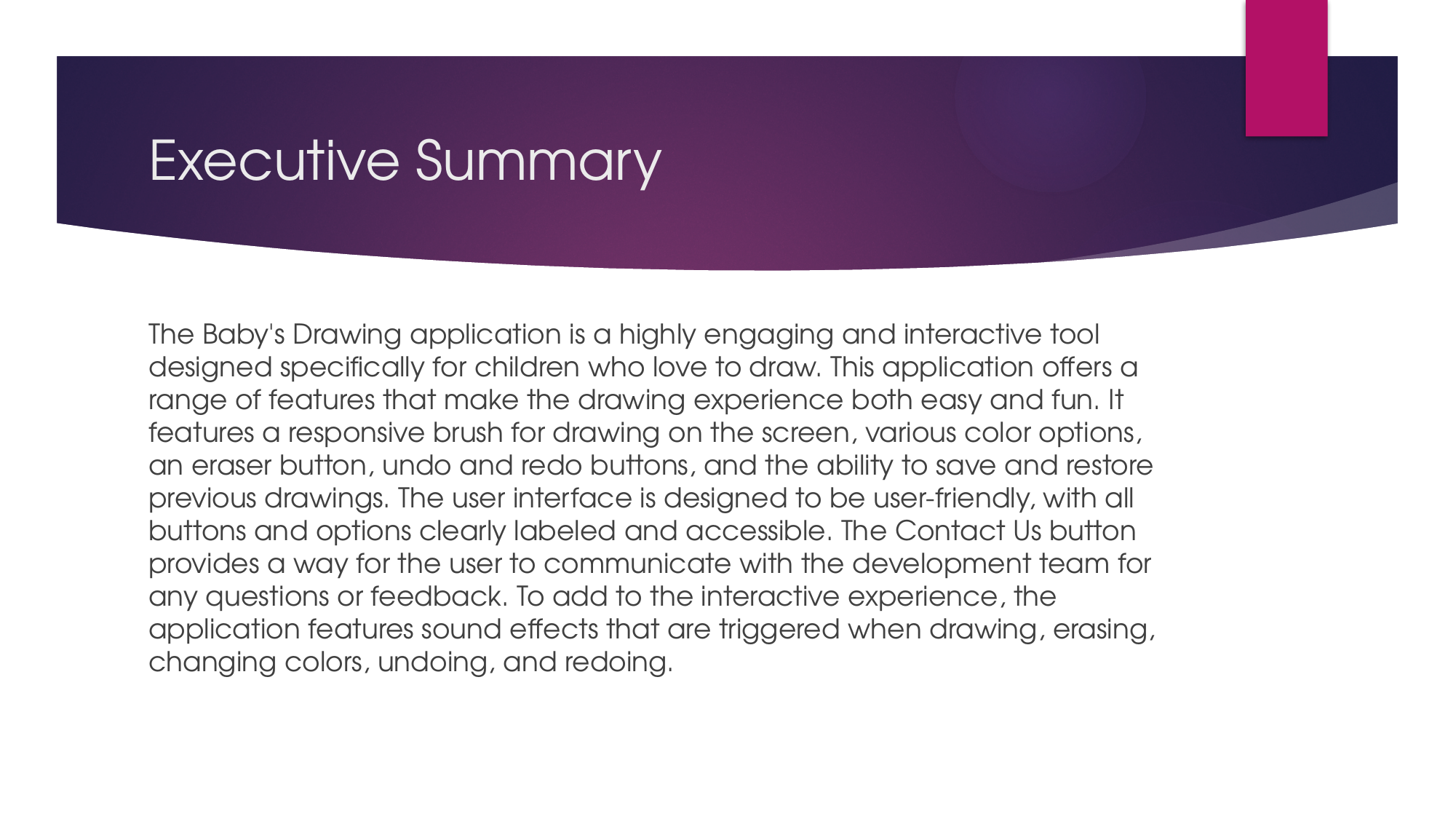

# Executive Summary
The Baby's Drawing application is a highly engaging and interactive tool designed specifically for children who love to draw. This application offers a range of features that make the drawing experience both easy and fun. It features a responsive brush for drawing on the screen, various color options, an eraser button, undo and redo buttons, and the ability to save and restore previous drawings. The user interface is designed to be user-friendly, with all buttons and options clearly labeled and accessible. The Contact Us button provides a way for the user to communicate with the development team for any questions or feedback. To add to the interactive experience, the application features sound effects that are triggered when drawing, erasing, changing colors, undoing, and redoing.